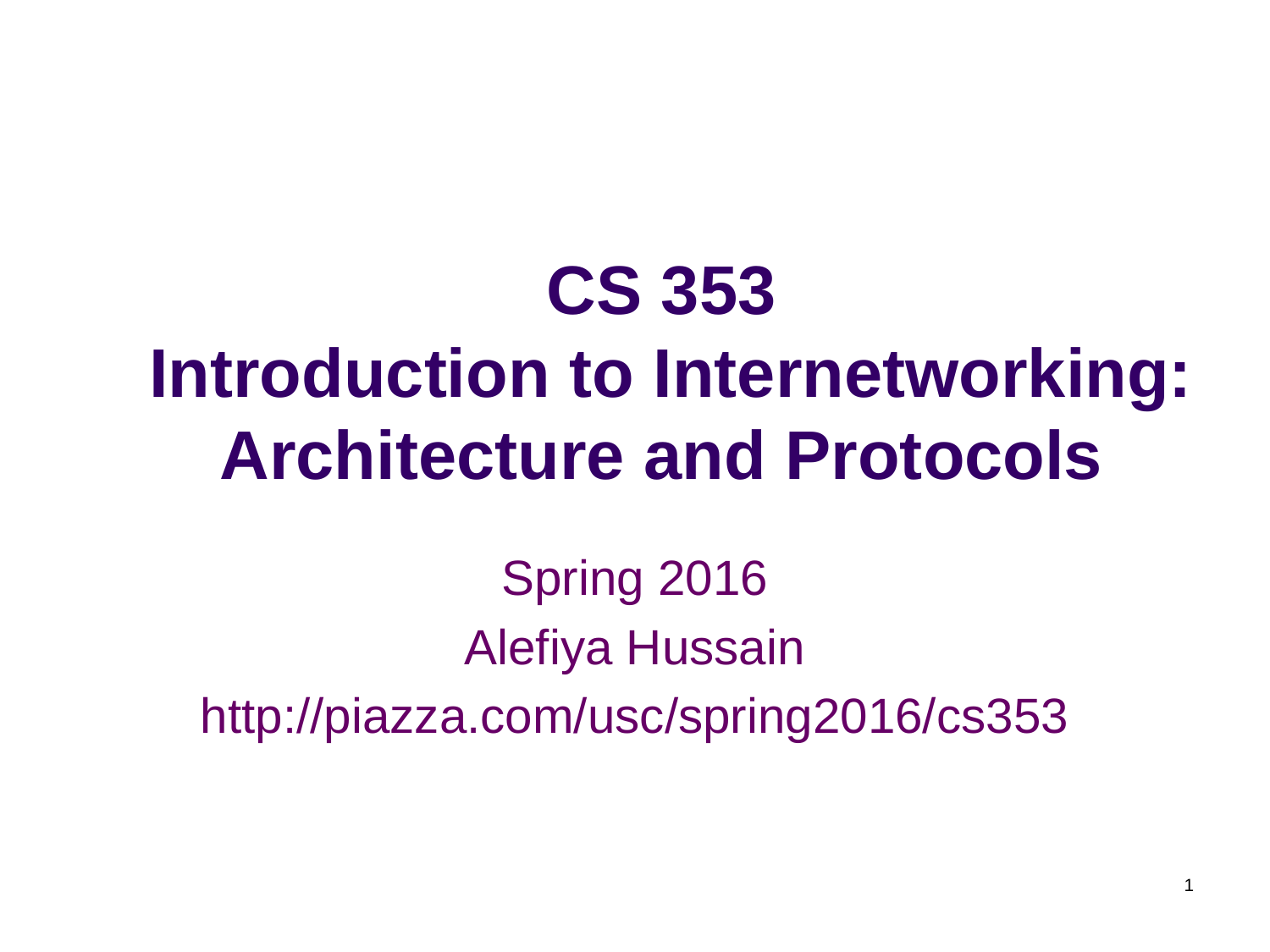

# CS 353 Introduction to Internetworking: Architecture and Protocols
Spring 2016
Alefiya Hussain
http://piazza.com/usc/spring2016/cs353

1